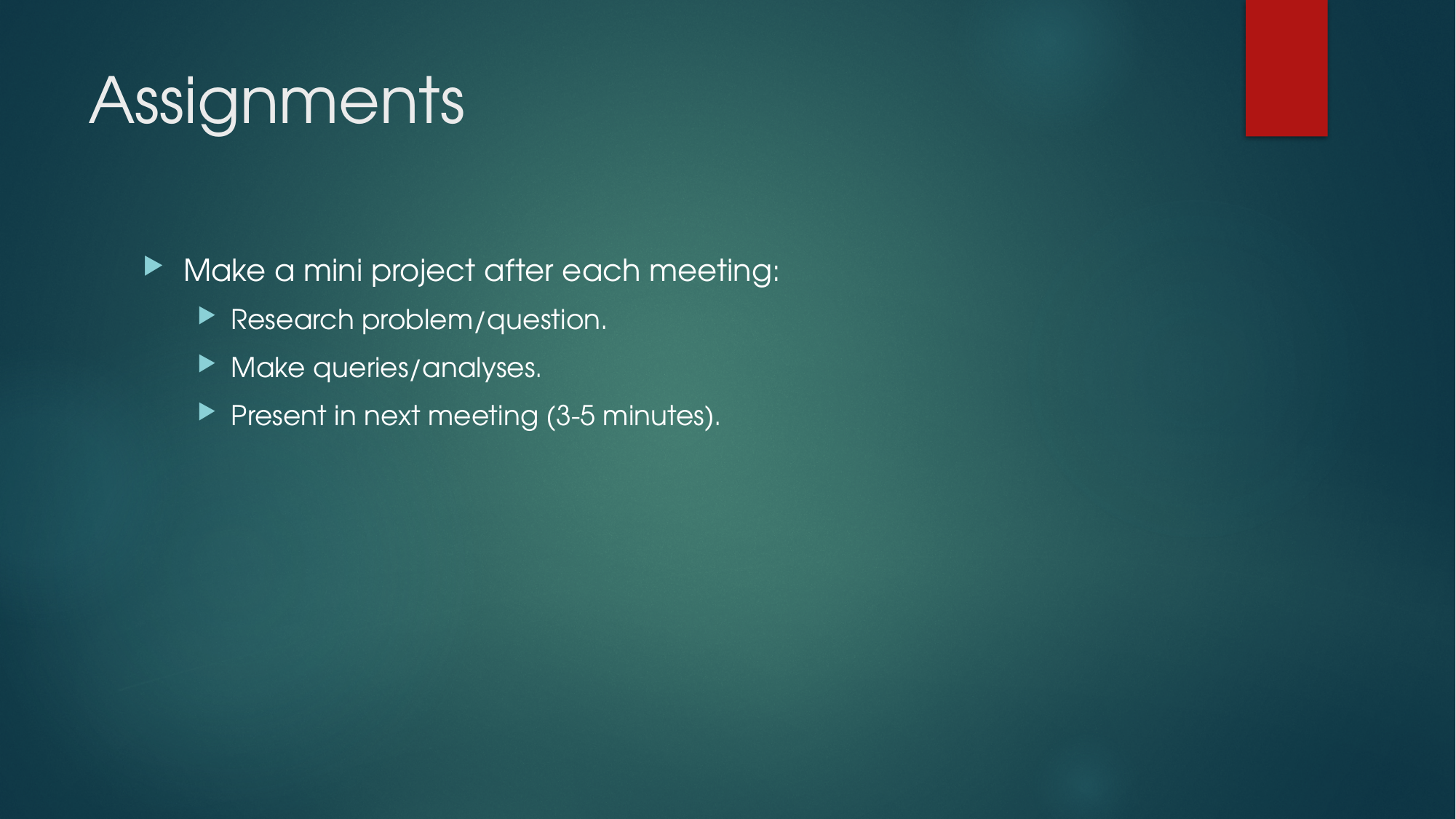

# Assignments
Make a mini project after each meeting:
Research problem/question.
Make queries/analyses.
Present in next meeting (3-5 minutes).